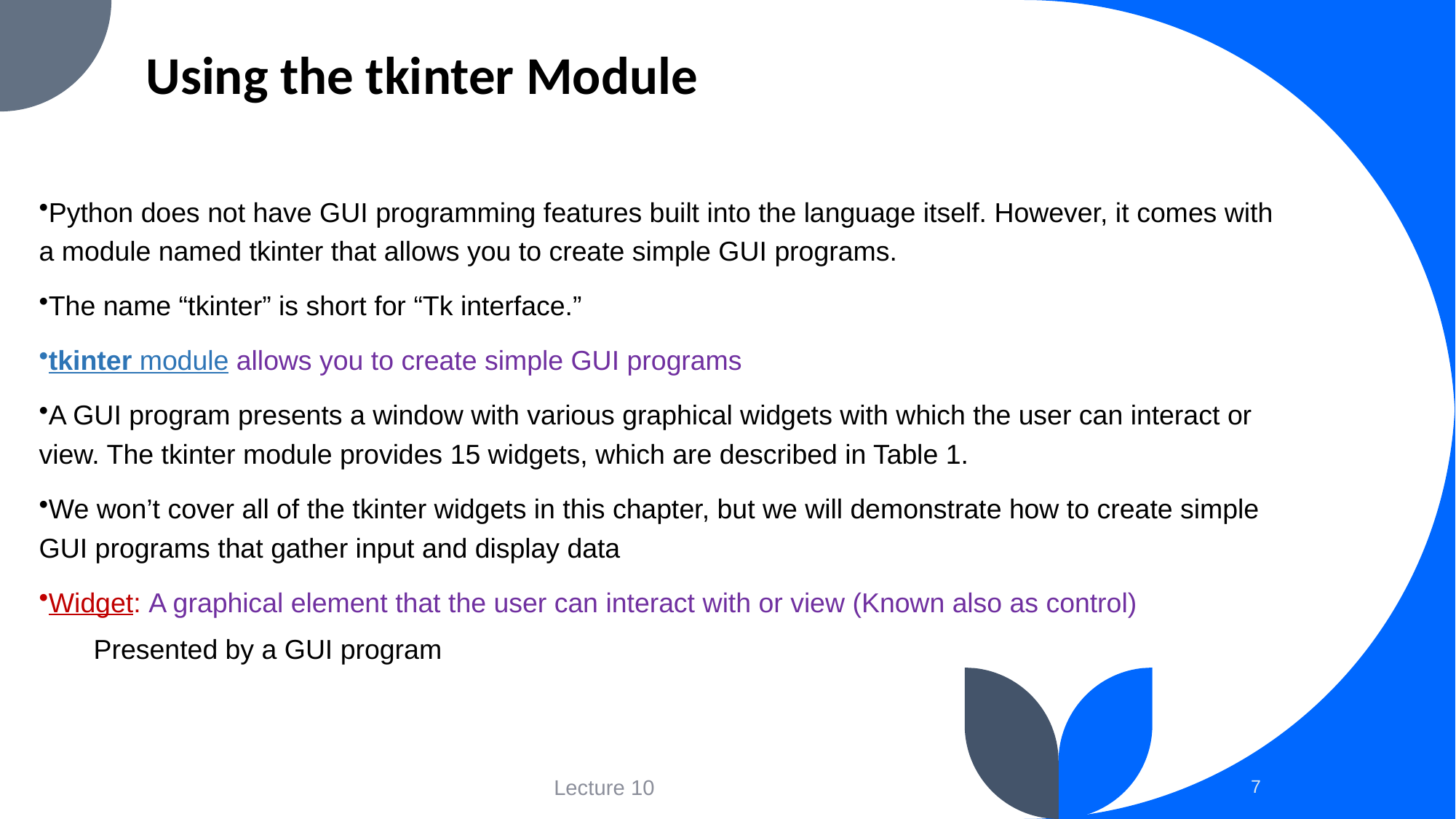

# Using the tkinter Module
Python does not have GUI programming features built into the language itself. However, it comes with a module named tkinter that allows you to create simple GUI programs.
The name “tkinter” is short for “Tk interface.”
tkinter module allows you to create simple GUI programs
A GUI program presents a window with various graphical widgets with which the user can interact or view. The tkinter module provides 15 widgets, which are described in Table 1.
We won’t cover all of the tkinter widgets in this chapter, but we will demonstrate how to create simple GUI programs that gather input and display data
Widget: A graphical element that the user can interact with or view (Known also as control)
Presented by a GUI program
7
Lecture 10